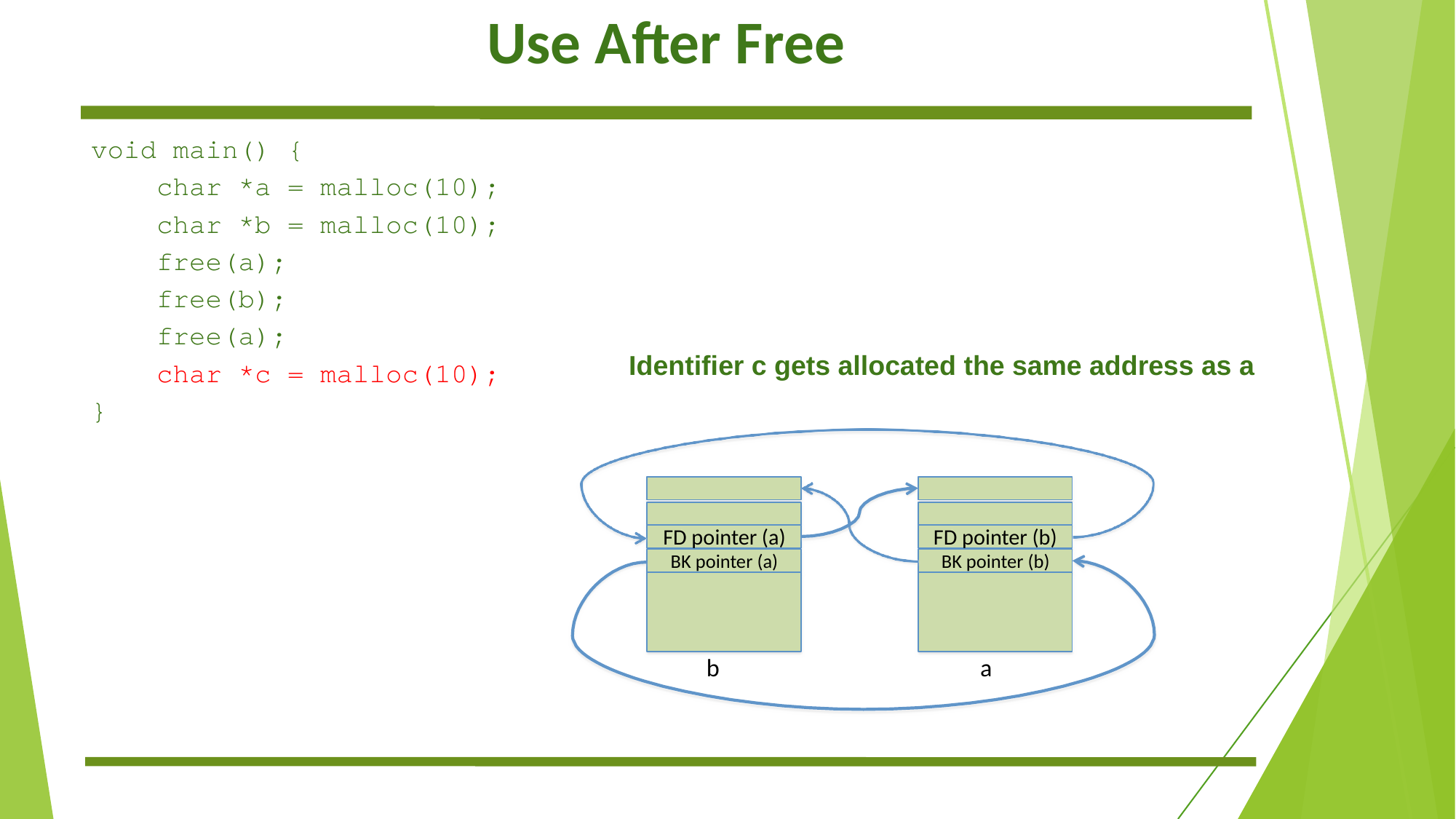

# Use After Free
void main() {
    char *a = malloc(10);
    char *b = malloc(10);
    free(a);
    free(b);
    free(a);
    char *c = malloc(10);
}

Identifier c gets allocated the same address as a

FD pointer (a)
BK pointer (a)
FD pointer (b)

BK pointer (b)

b
a